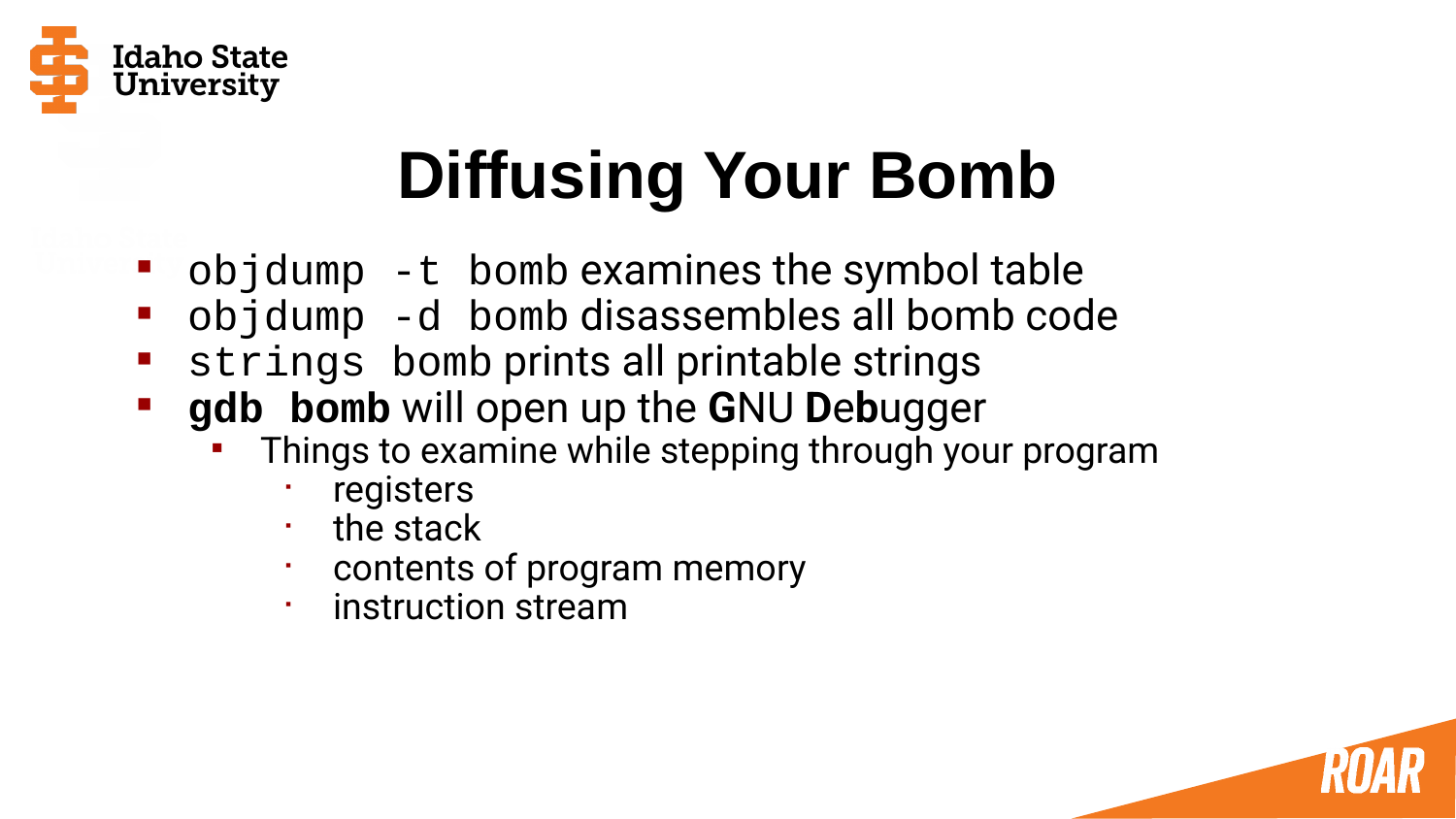

# Diffusing Your Bomb
objdump -t bomb examines the symbol table
objdump -d bomb disassembles all bomb code
strings bomb prints all printable strings
gdb bomb will open up the GNU Debugger
Things to examine while stepping through your program
registers
the stack
contents of program memory
instruction stream